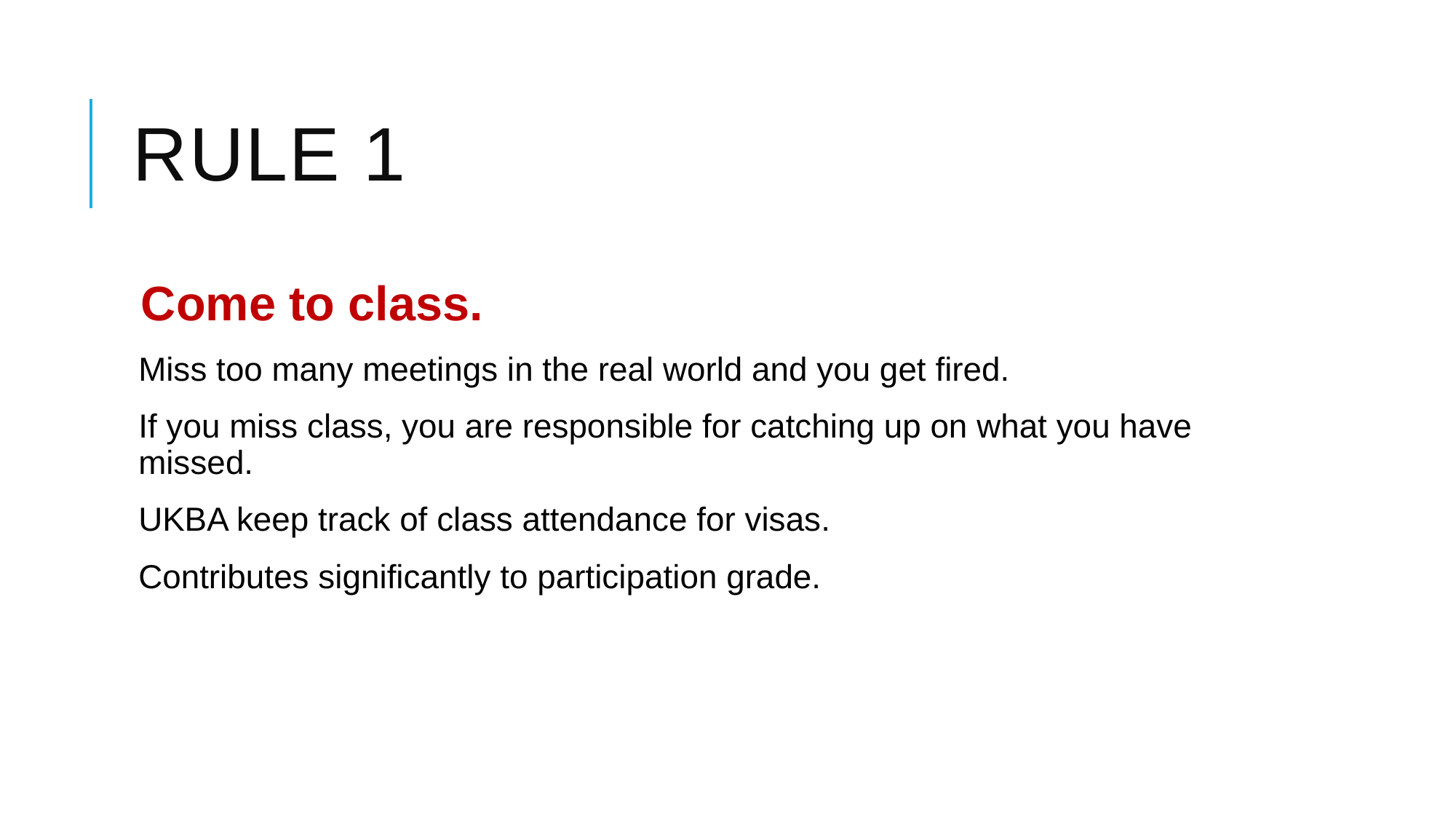

# Rule 1
Come to class.
Miss too many meetings in the real world and you get fired.
If you miss class, you are responsible for catching up on what you have missed.
UKBA keep track of class attendance for visas.
Contributes significantly to participation grade.